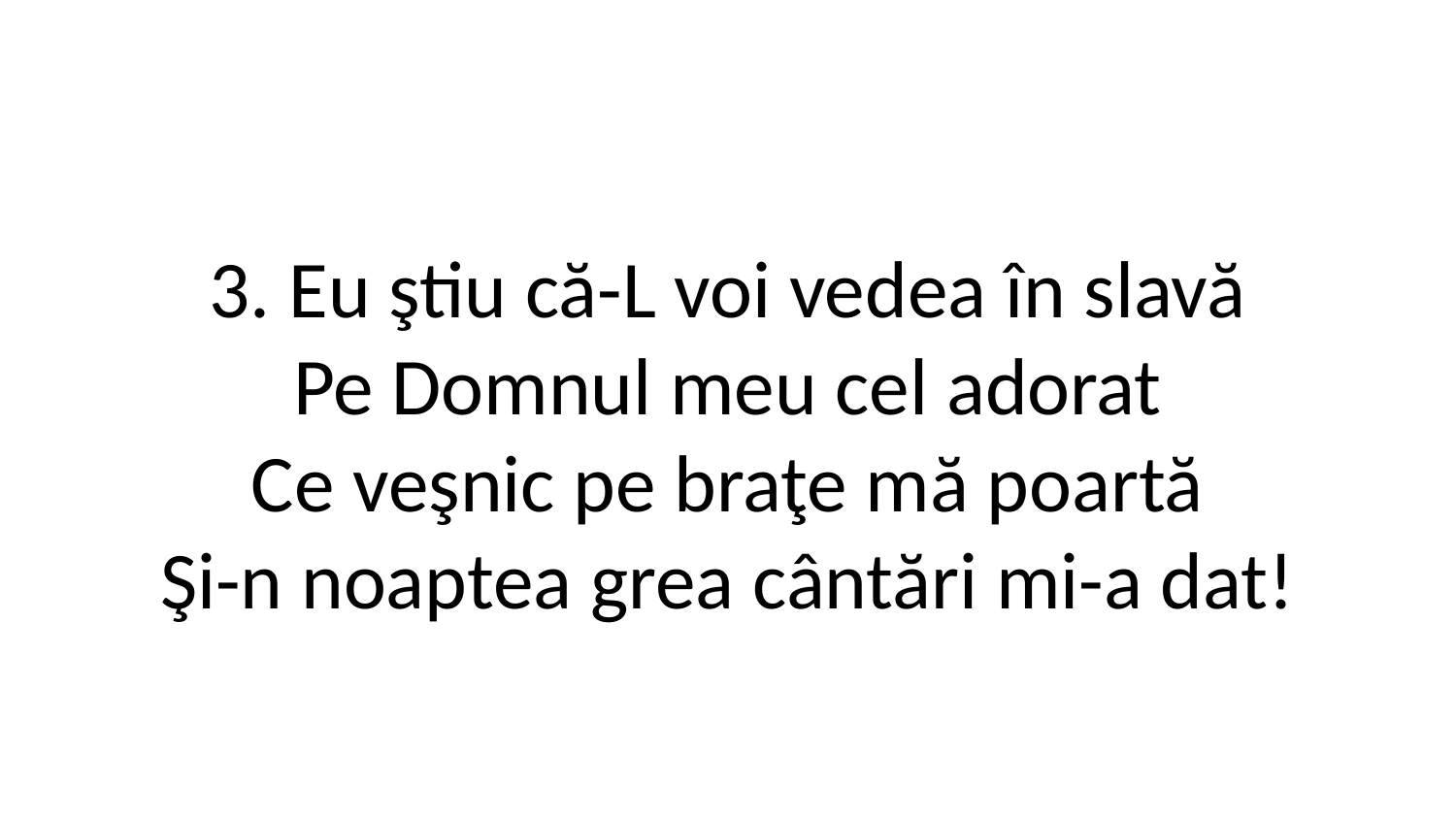

3. Eu ştiu că-L voi vedea în slavă
Pe Domnul meu cel adorat
Ce veşnic pe braţe mă poartă
Şi-n noaptea grea cântări mi-a dat!